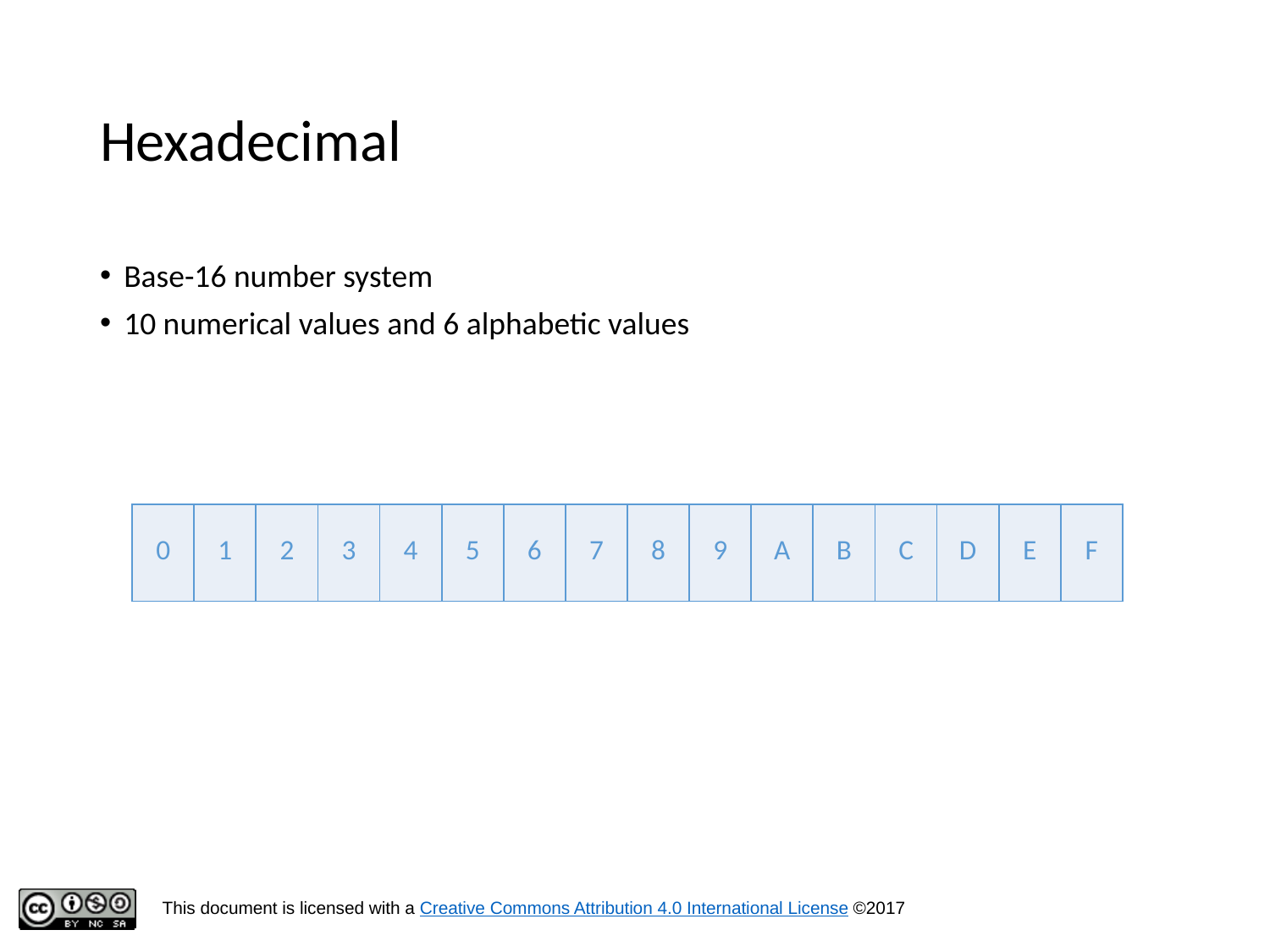

# Hexadecimal
Base-16 number system
10 numerical values and 6 alphabetic values
| 0 | 1 | 2 | 3 | 4 | 5 | 6 | 7 | 8 | 9 | A | B | C | D | E | F |
| --- | --- | --- | --- | --- | --- | --- | --- | --- | --- | --- | --- | --- | --- | --- | --- |